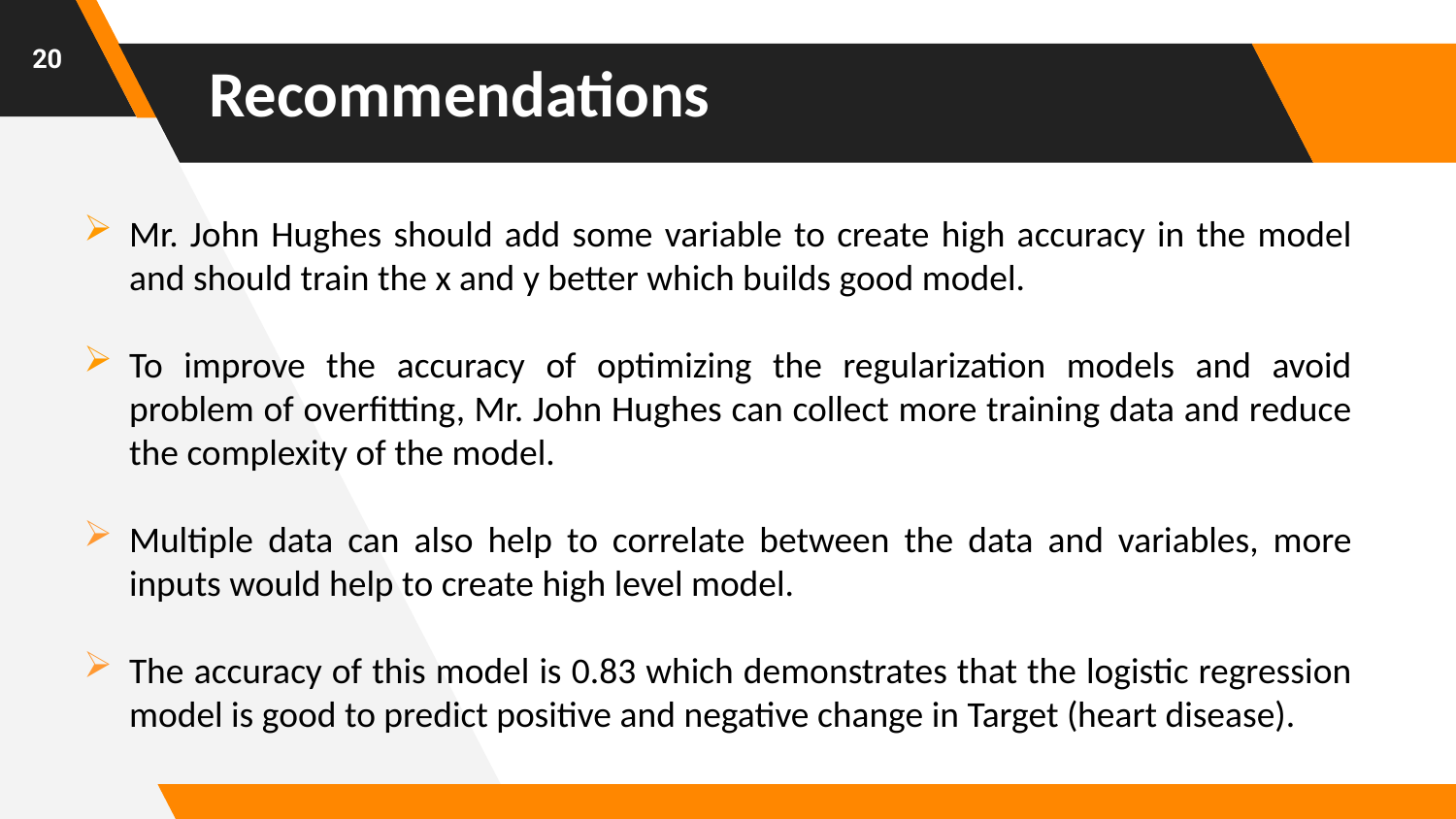

20
Recommendations

Mr. John Hughes should add some variable to create high accuracy in the model and should train the x and y better which builds good model.

To improve the accuracy of optimizing the regularization models and avoid problem of overfitting, Mr. John Hughes can collect more training data and reduce the complexity of the model.

Multiple data can also help to correlate between the data and variables, more inputs would help to create high level model.

The accuracy of this model is 0.83 which demonstrates that the logistic regression model is good to predict positive and negative change in Target (heart disease).